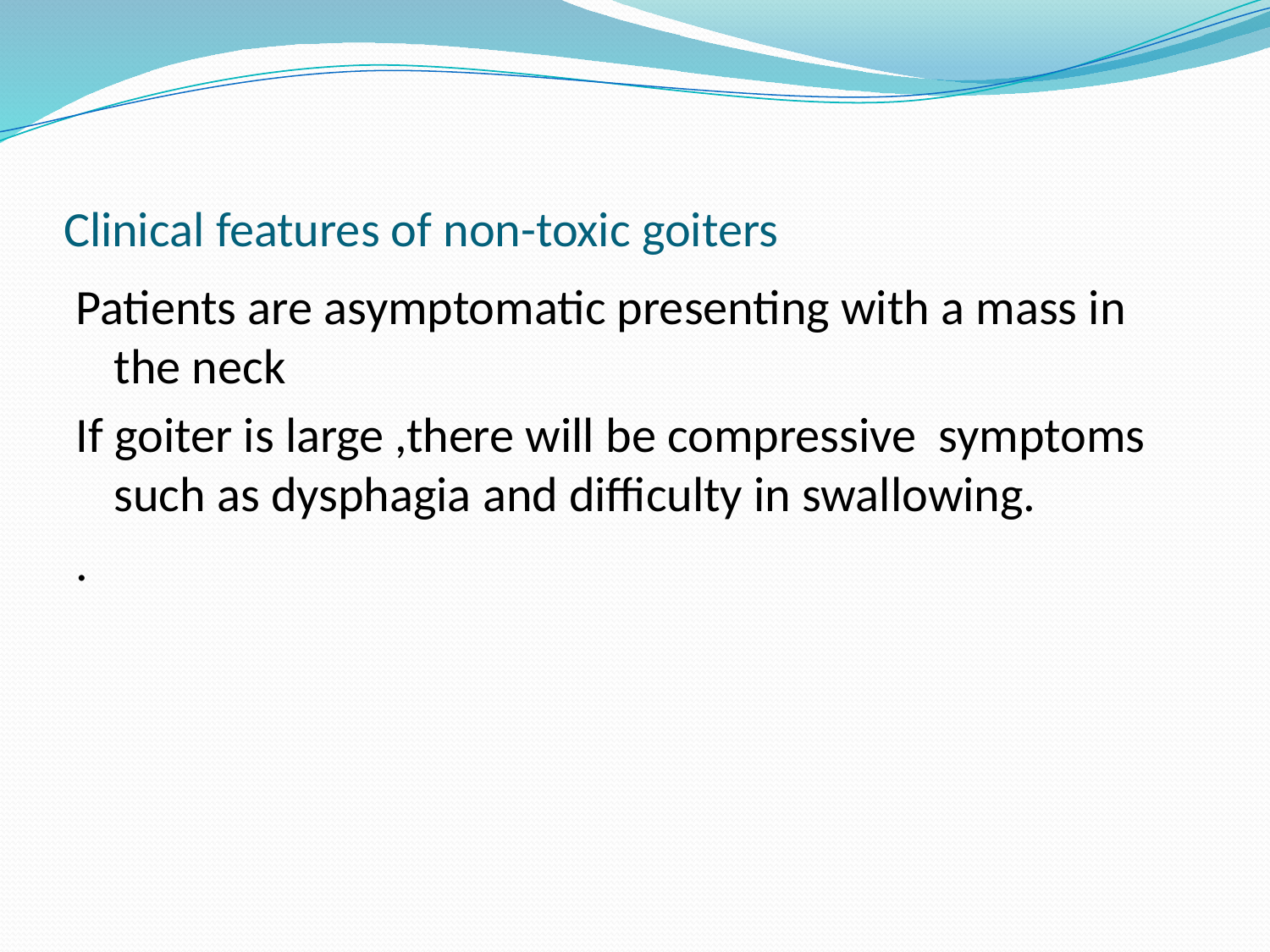

# Clinical features of non-toxic goiters
Patients are asymptomatic presenting with a mass in the neck
If goiter is large ,there will be compressive  symptoms such as dysphagia and difficulty in swallowing.
.